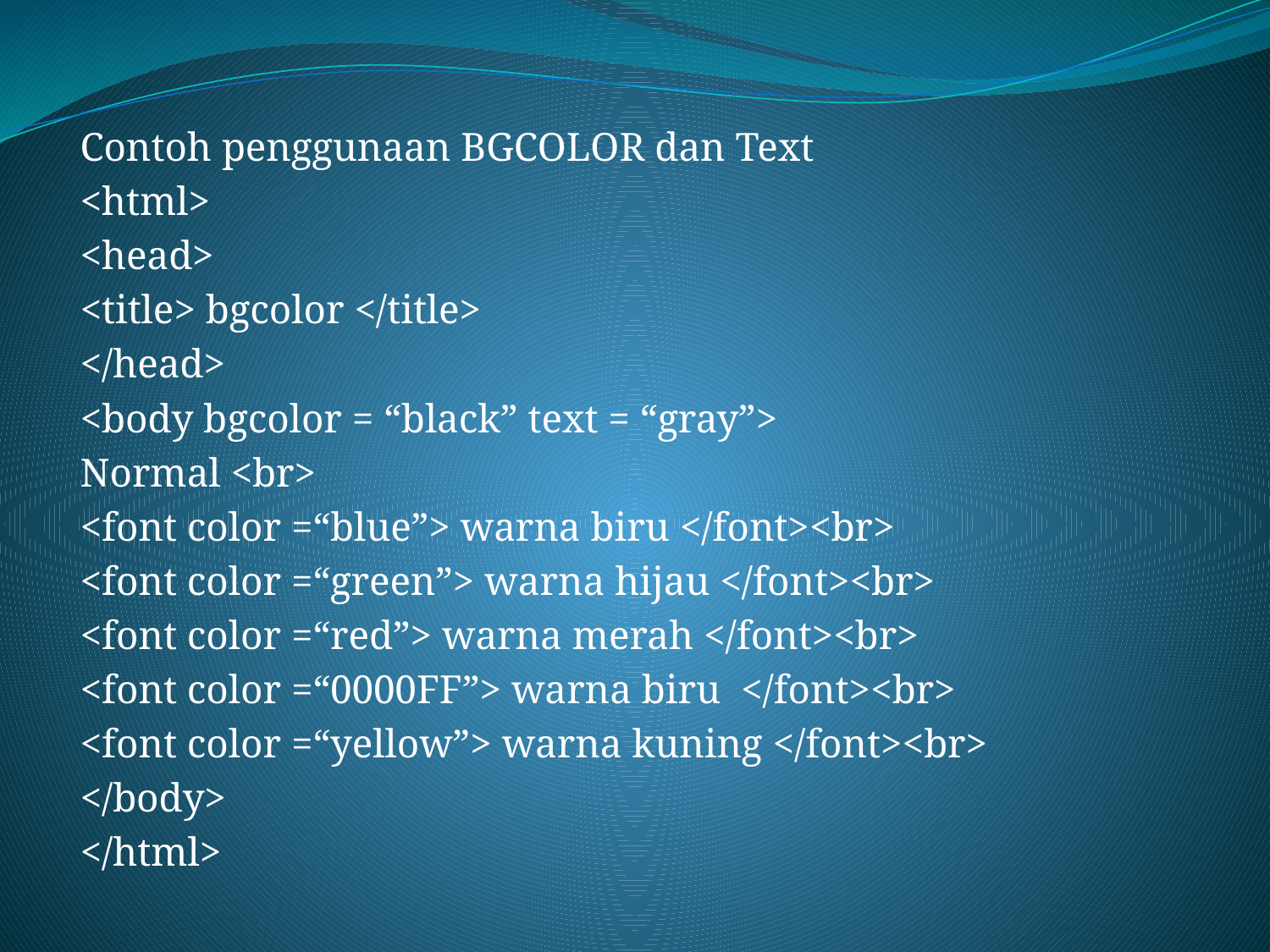

Contoh penggunaan BGCOLOR dan Text
<html>
<head>
<title> bgcolor </title>
</head>
<body bgcolor = “black” text = “gray”>
Normal <br>
<font color =“blue”> warna biru </font><br>
<font color =“green”> warna hijau </font><br>
<font color =“red”> warna merah </font><br>
<font color =“0000FF”> warna biru  </font><br>
<font color =“yellow”> warna kuning </font><br>
</body>
</html>